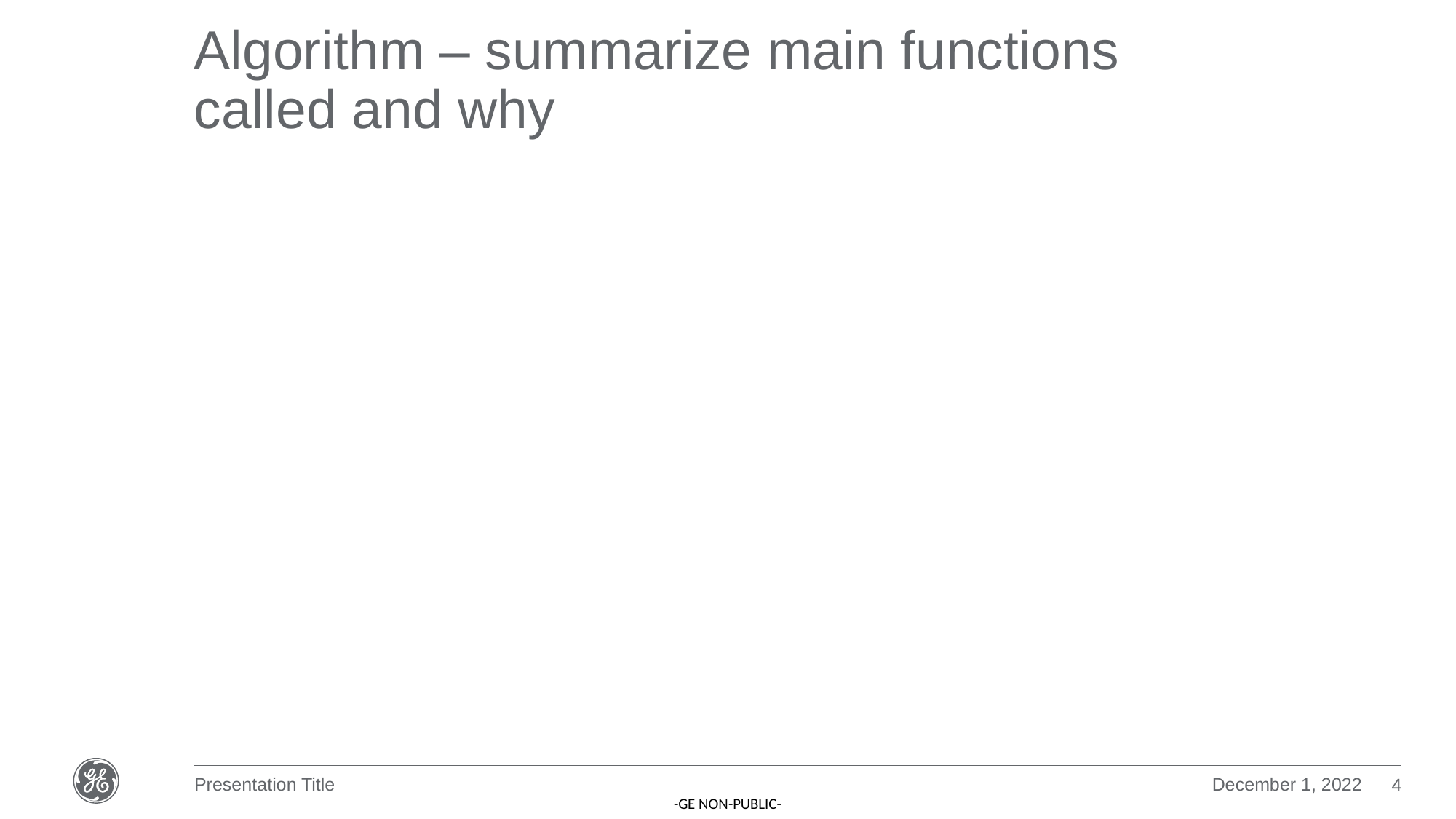

# Algorithm – summarize main functions called and why
December 1, 2022
Presentation Title
4